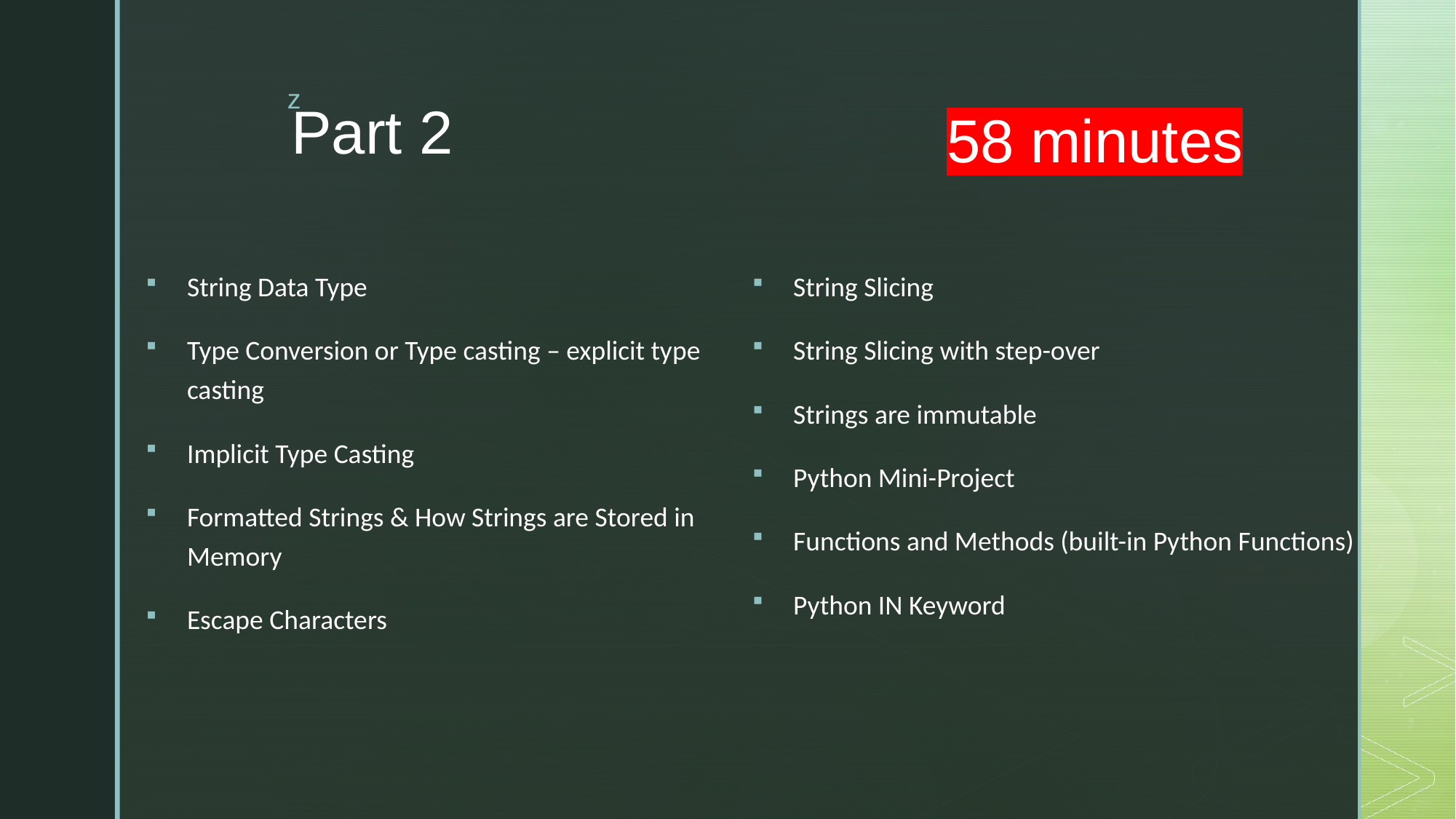

# Part 2
58 minutes
String Data Type
Type Conversion or Type casting – explicit type casting
Implicit Type Casting
Formatted Strings & How Strings are Stored in Memory
Escape Characters

String Slicing
String Slicing with step-over
Strings are immutable
Python Mini-Project
Functions and Methods (built-in Python Functions)
Python IN Keyword